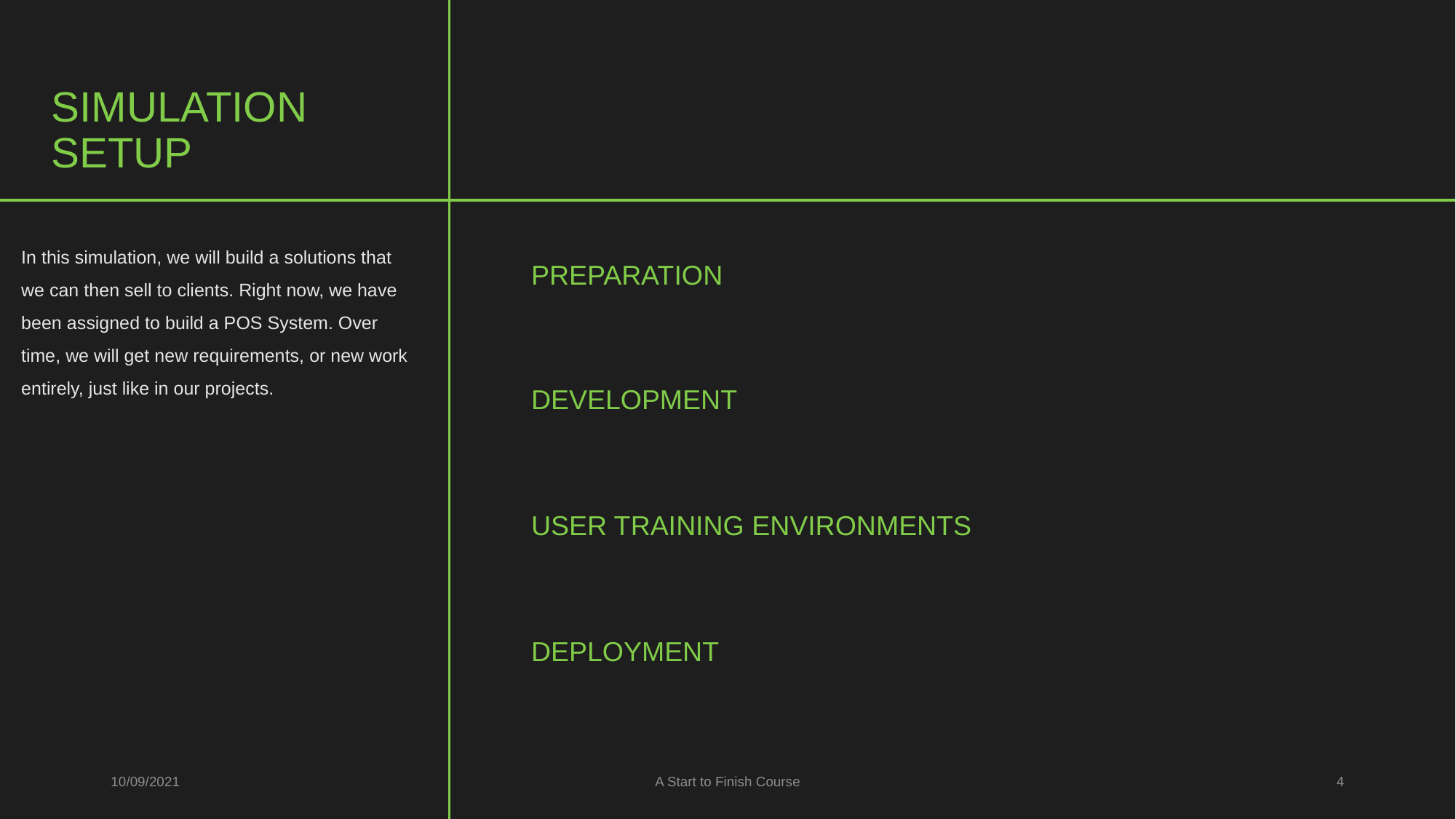

# Simulation Setup
In this simulation, we will build a solutions that we can then sell to clients. Right now, we have been assigned to build a POS System. Over time, we will get new requirements, or new work entirely, just like in our projects.
Preparation
Development
User Training Environments
Deployment
10/09/2021
A Start to Finish Course
4